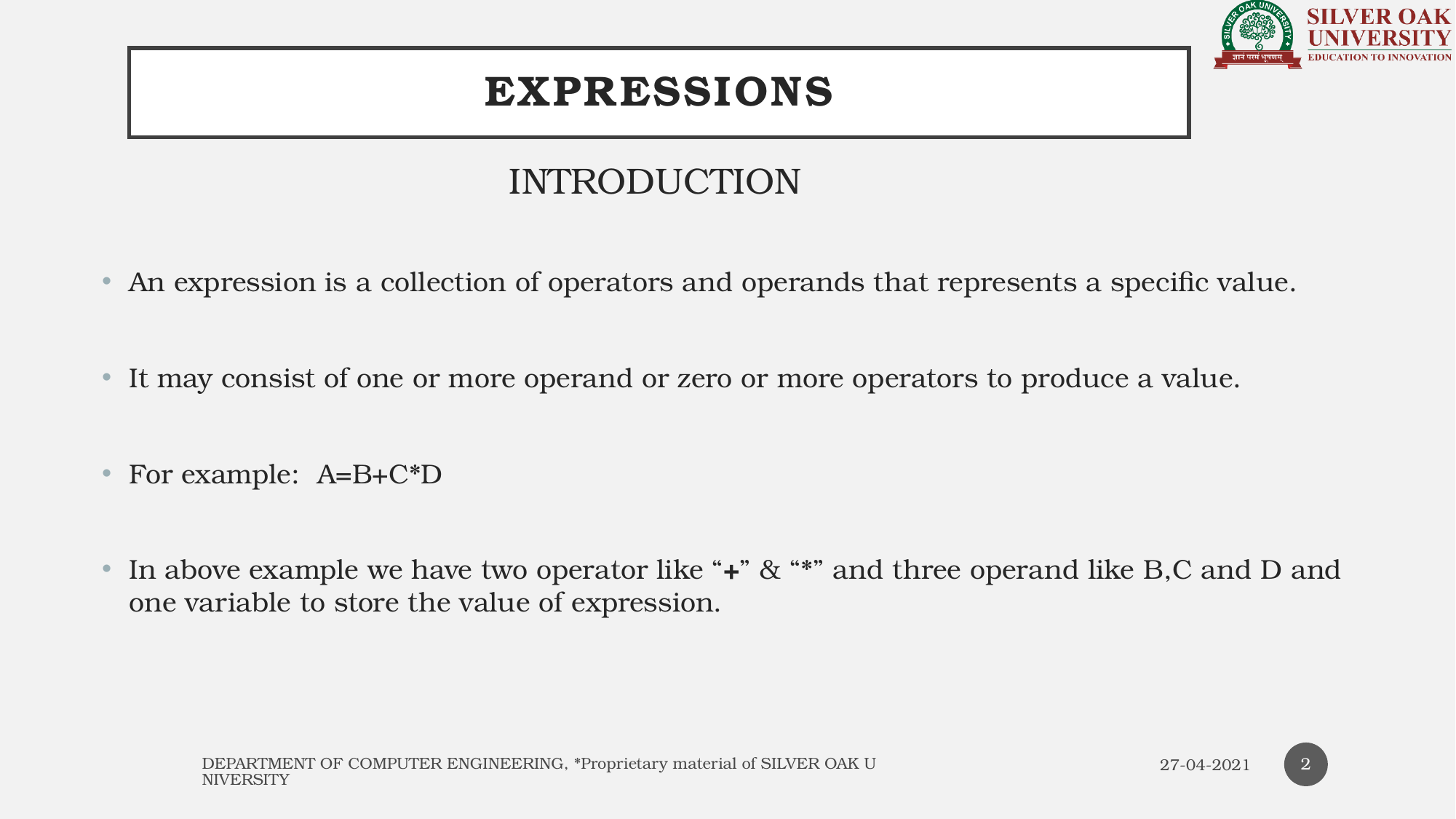

# eXPRESSIONS
                                   INTRODUCTION

An expression is a collection of operators and operands that represents a specific value.

It may consist of one or more operand or zero or more operators to produce a value.

For example:  A=B+C*D

In above example we have two operator like “+” & “*” and three operand like B,C and D and one variable to store the value of expression.
2
DEPARTMENT OF COMPUTER ENGINEERING, *Proprietary material of SILVER OAK UNIVERSITY
27-04-2021